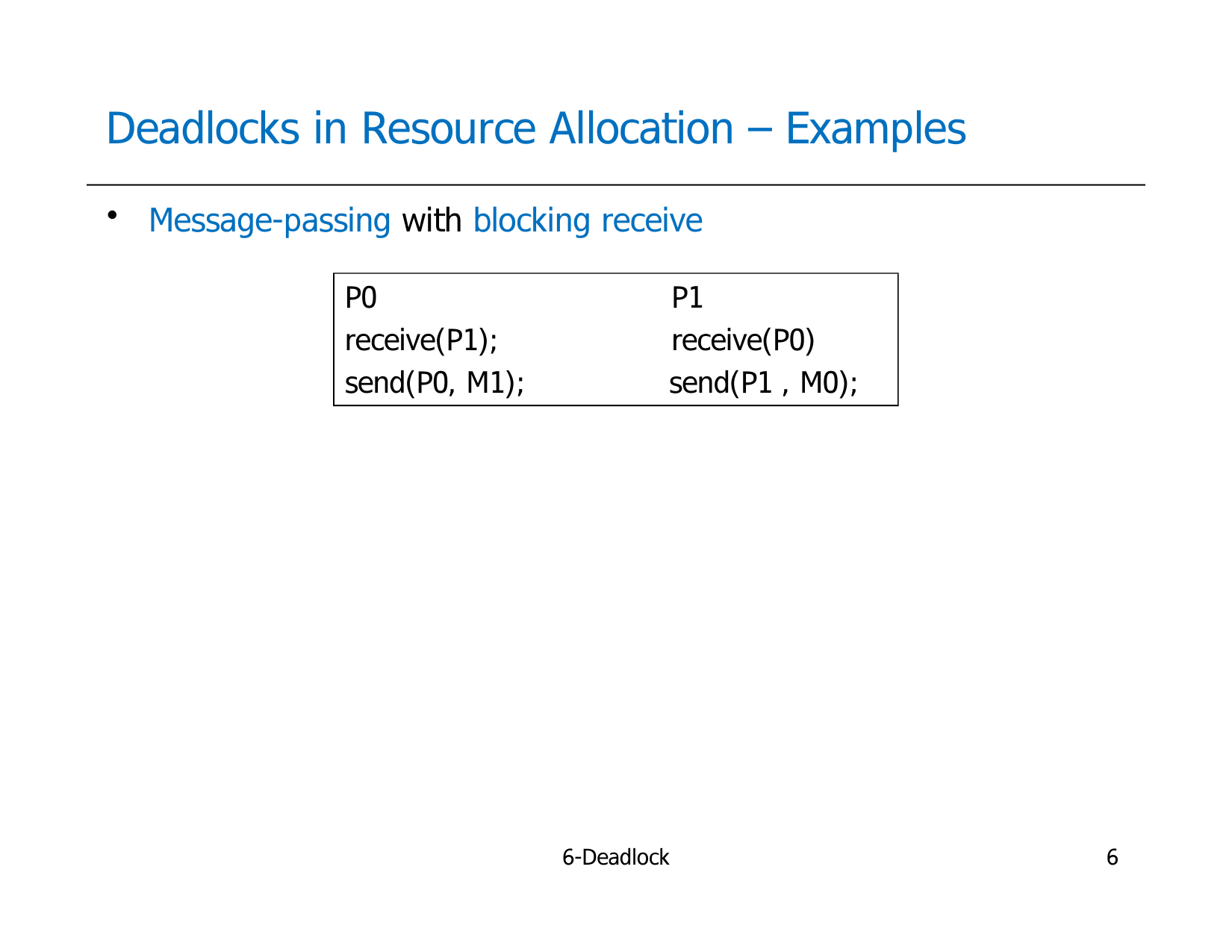

# Deadlocks in Resource Allocation – Examples
Message-passing with blocking receive
P0
receive(P1);  send(P0, M1);
P1
receive(P0)  send(P1 , M0);

6-Deadlock
6